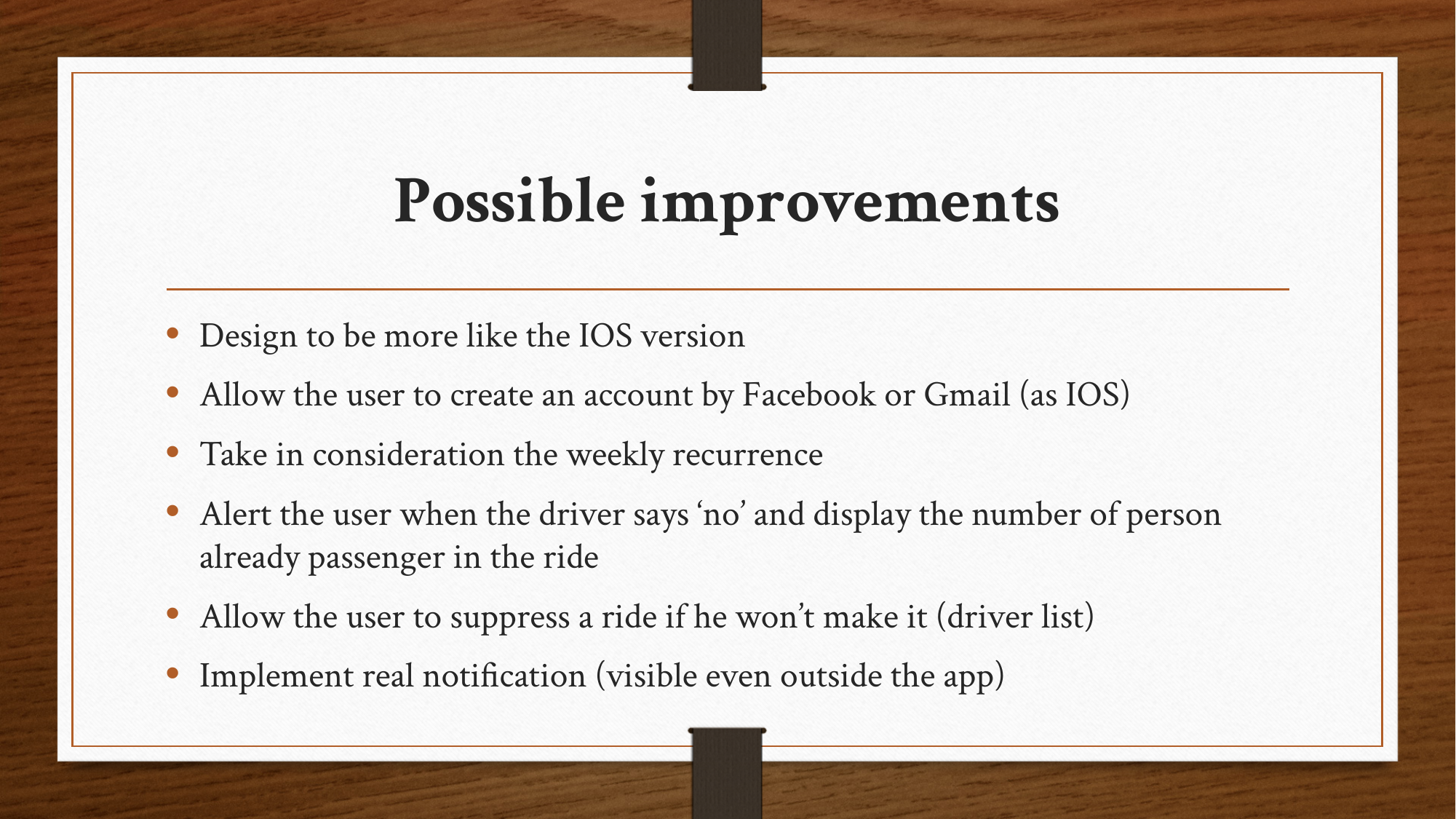

# Possible improvements
Design to be more like the IOS version
Allow the user to create an account by Facebook or Gmail (as IOS)
Take in consideration the weekly recurrence
Alert the user when the driver says ‘no’ and display the number of person already passenger in the ride
Allow the user to suppress a ride if he won’t make it (driver list)
Implement real notification (visible even outside the app)